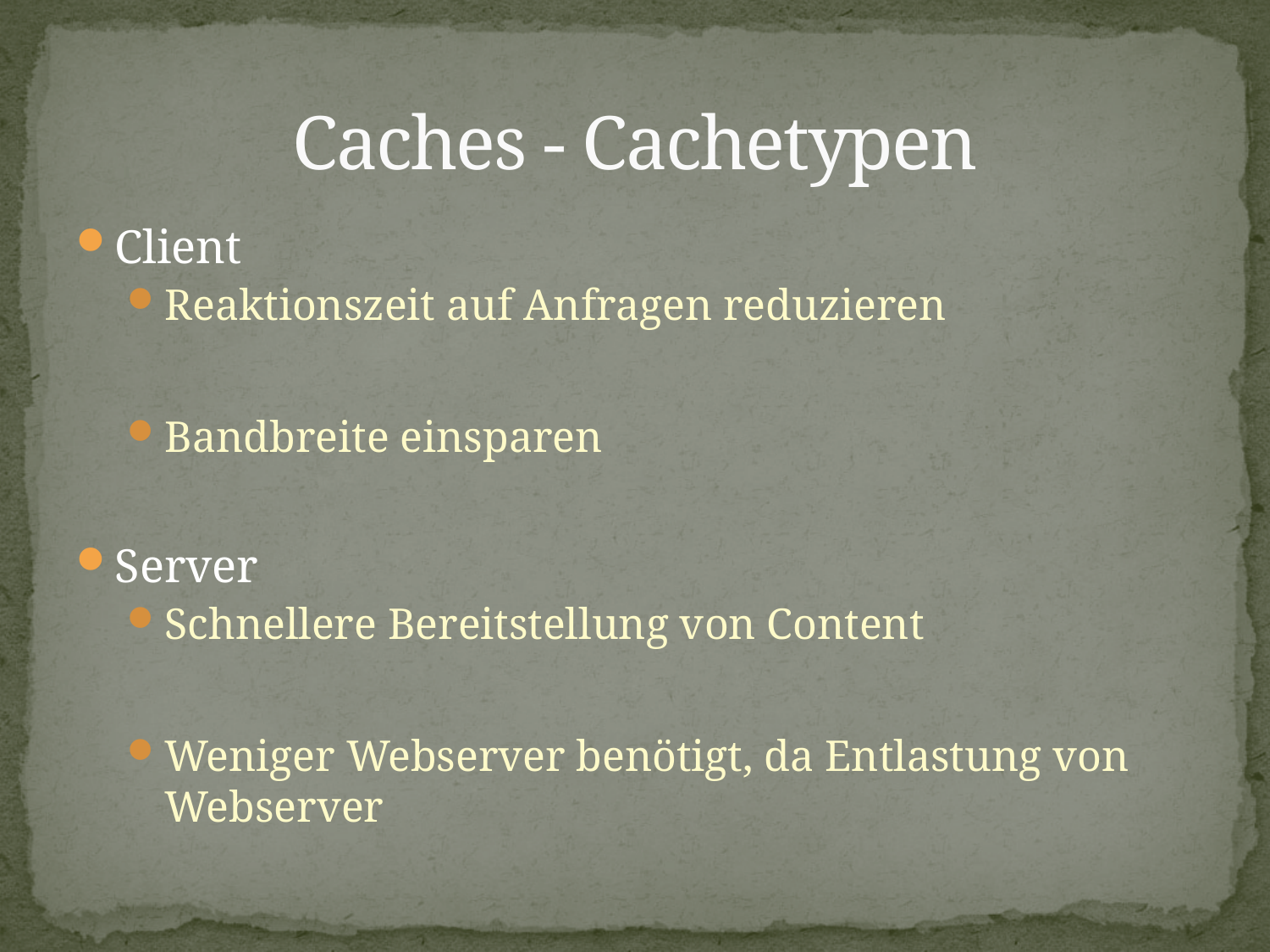

# Caches - Cachetypen
Client
Reaktionszeit auf Anfragen reduzieren

Bandbreite einsparen

Server
Schnellere Bereitstellung von Content

Weniger Webserver benötigt, da Entlastung von Webserver